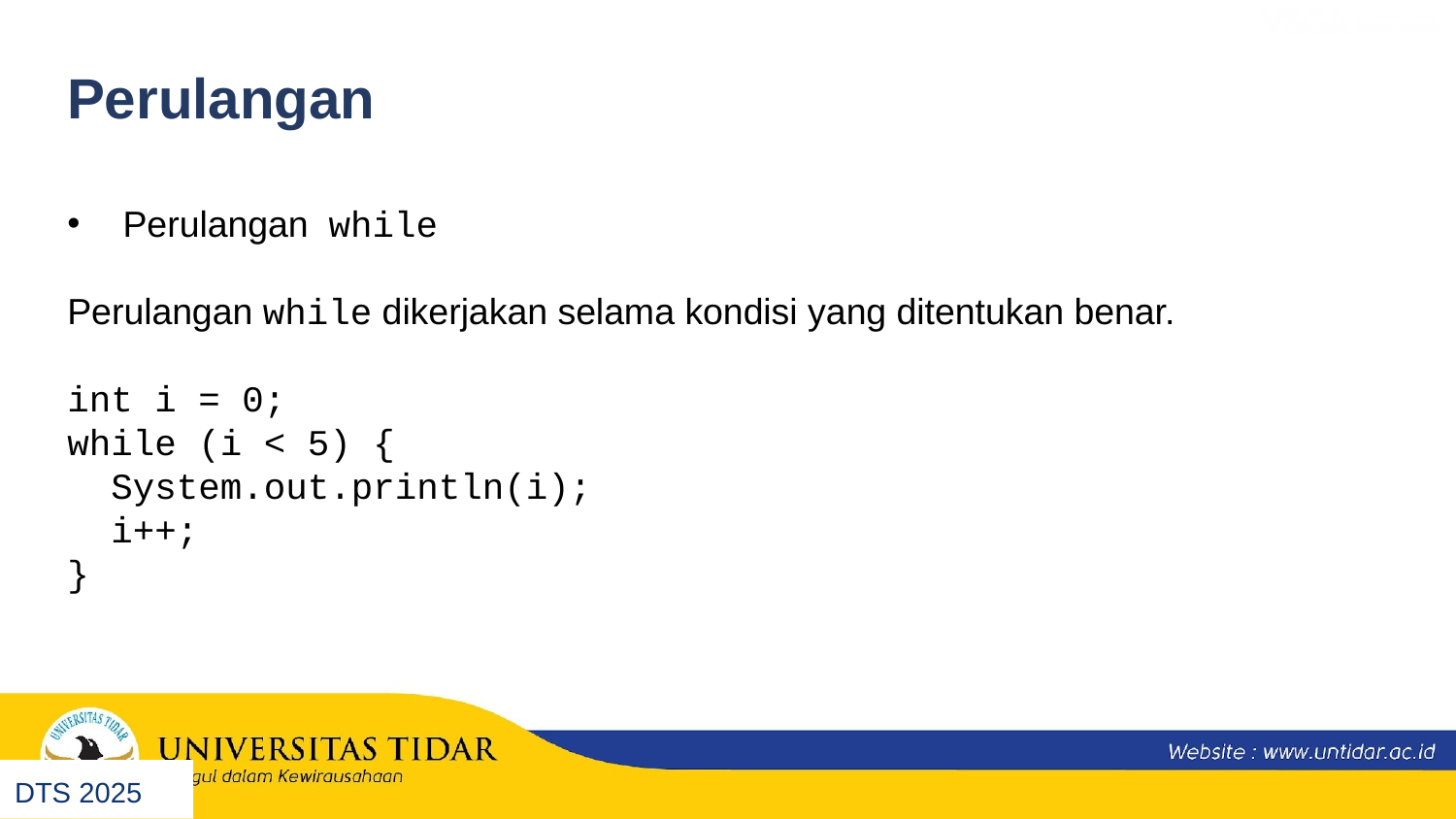

Perulangan
 Perulangan  while

Perulangan while dikerjakan selama kondisi yang ditentukan benar.

int i = 0;
while (i < 5) {
  System.out.println(i);
  i++;
}

DTS 2025